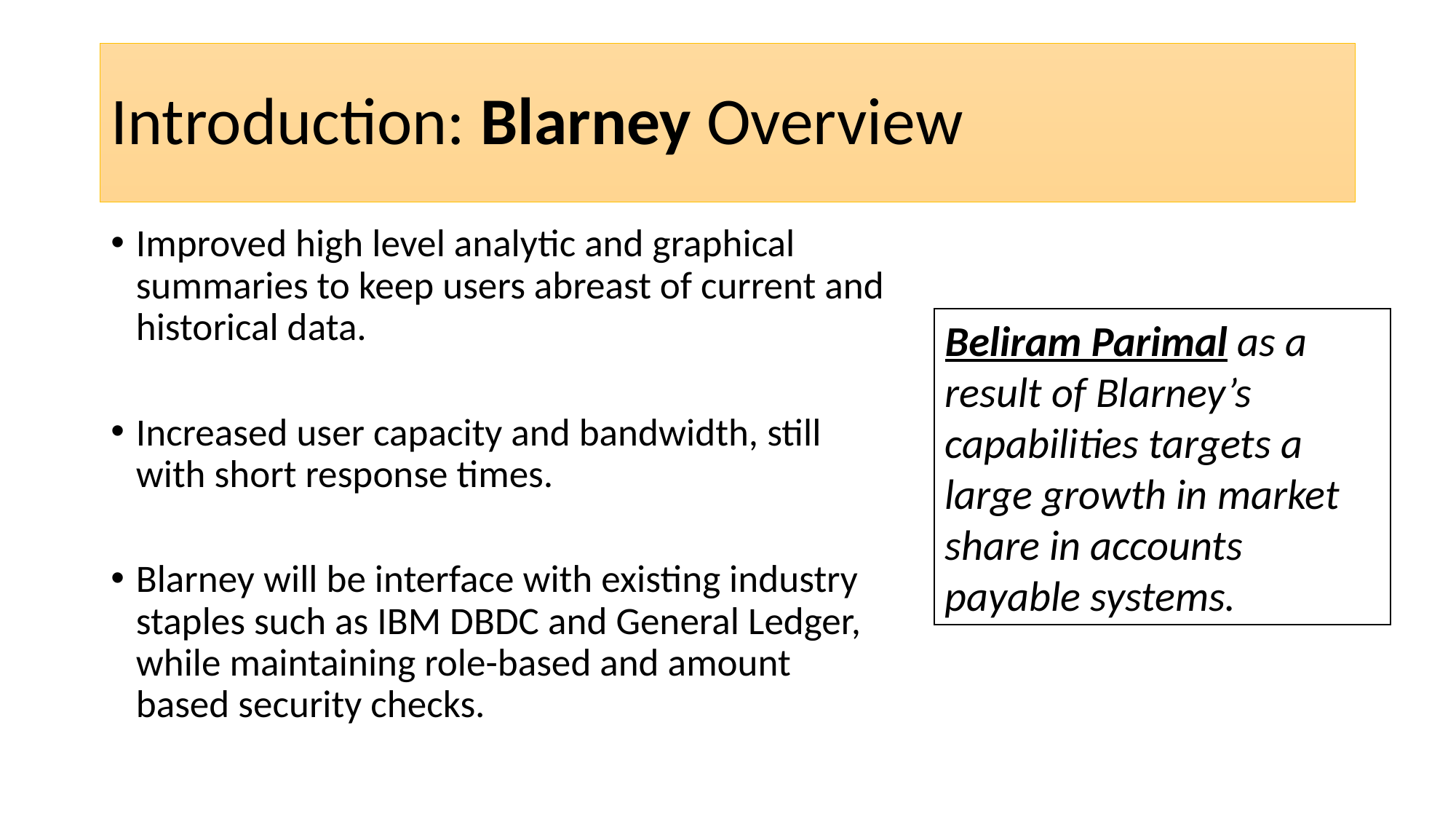

# Introduction: Blarney Overview
Improved high level analytic and graphical summaries to keep users abreast of current and historical data.

Increased user capacity and bandwidth, still with short response times.

Blarney will be interface with existing industry staples such as IBM DBDC and General Ledger, while maintaining role-based and amount based security checks.

Beliram Parimal as a result of Blarney’s capabilities targets a large growth in market share in accounts payable systems.